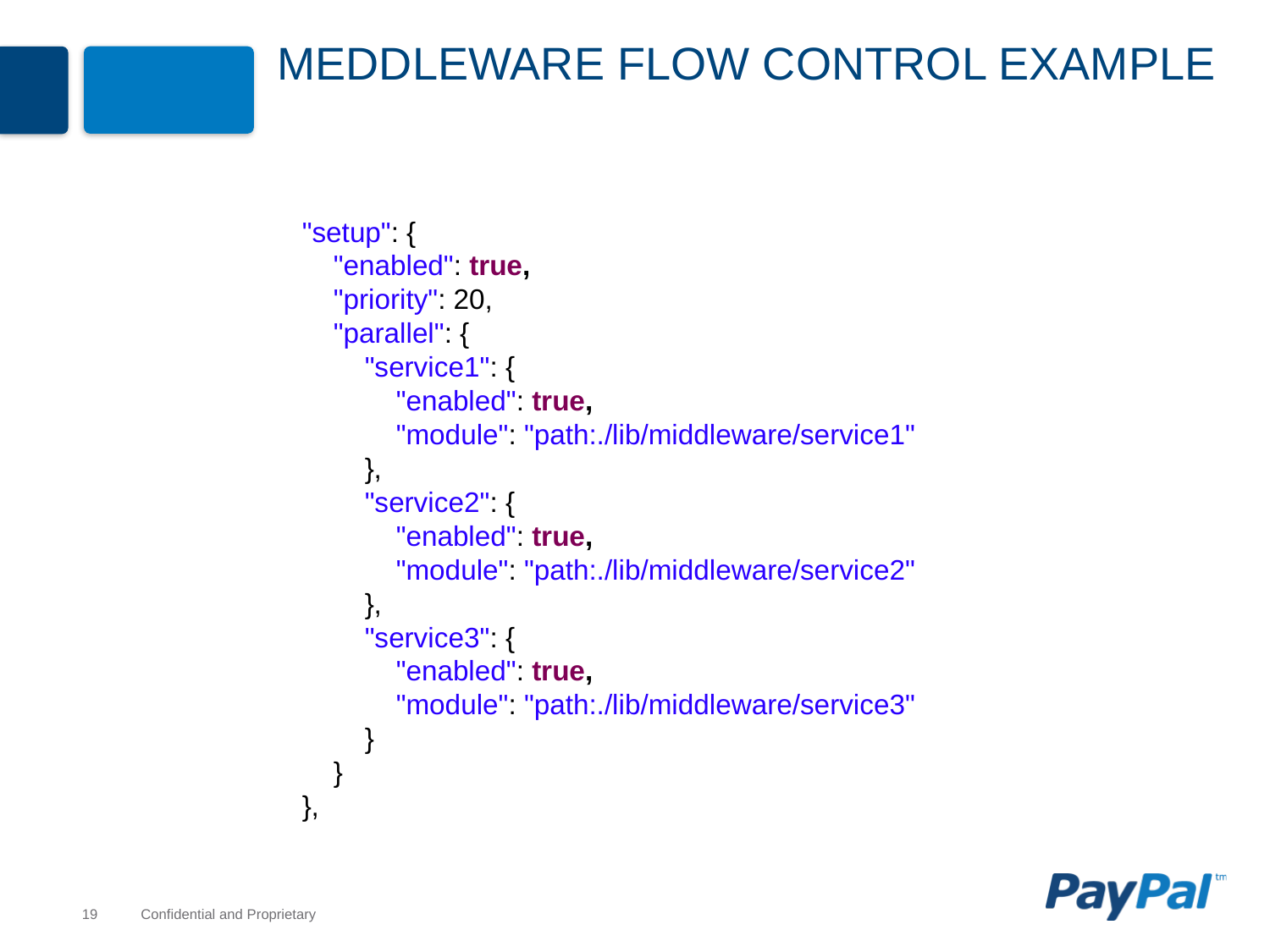

# meddleware Flow Control Example
    "setup": {
        "enabled": true,
        "priority": 20,
        "parallel": {
            "service1": {
                "enabled": true,
                "module": "path:./lib/middleware/service1"
            },
            "service2": {
                "enabled": true,
                "module": "path:./lib/middleware/service2"
            },
            "service3": {
                "enabled": true,
                "module": "path:./lib/middleware/service3"
            }
        }
    },